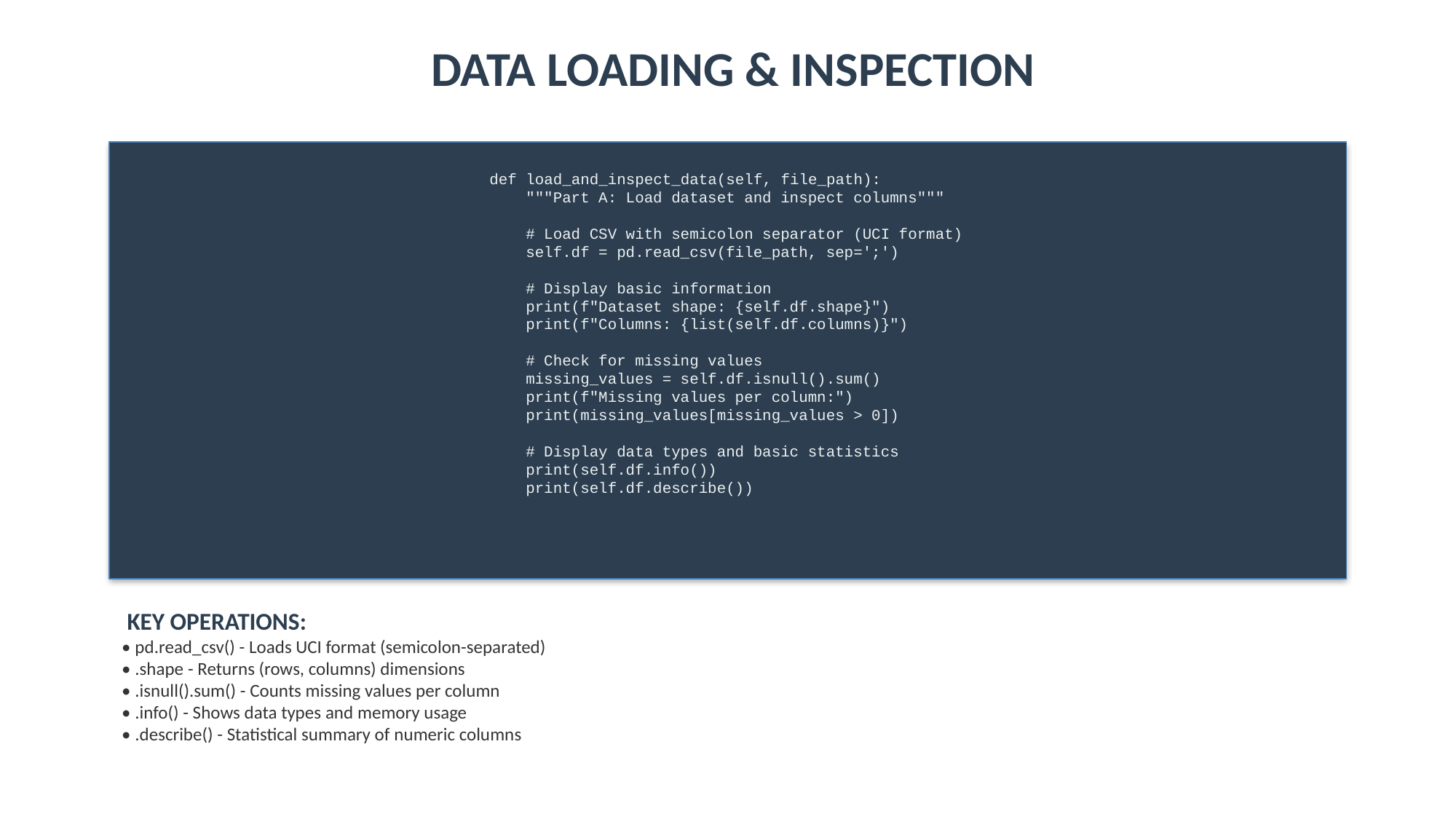

DATA LOADING & INSPECTION

def load_and_inspect_data(self, file_path):
    """Part A: Load dataset and inspect columns"""

    # Load CSV with semicolon separator (UCI format)
    self.df = pd.read_csv(file_path, sep=';')

    # Display basic information
    print(f"Dataset shape: {self.df.shape}")
    print(f"Columns: {list(self.df.columns)}")

    # Check for missing values
    missing_values = self.df.isnull().sum()
    print(f"Missing values per column:")
    print(missing_values[missing_values > 0])

    # Display data types and basic statistics
    print(self.df.info())
    print(self.df.describe())
 KEY OPERATIONS:
• pd.read_csv() - Loads UCI format (semicolon-separated)
• .shape - Returns (rows, columns) dimensions
• .isnull().sum() - Counts missing values per column
• .info() - Shows data types and memory usage
• .describe() - Statistical summary of numeric columns